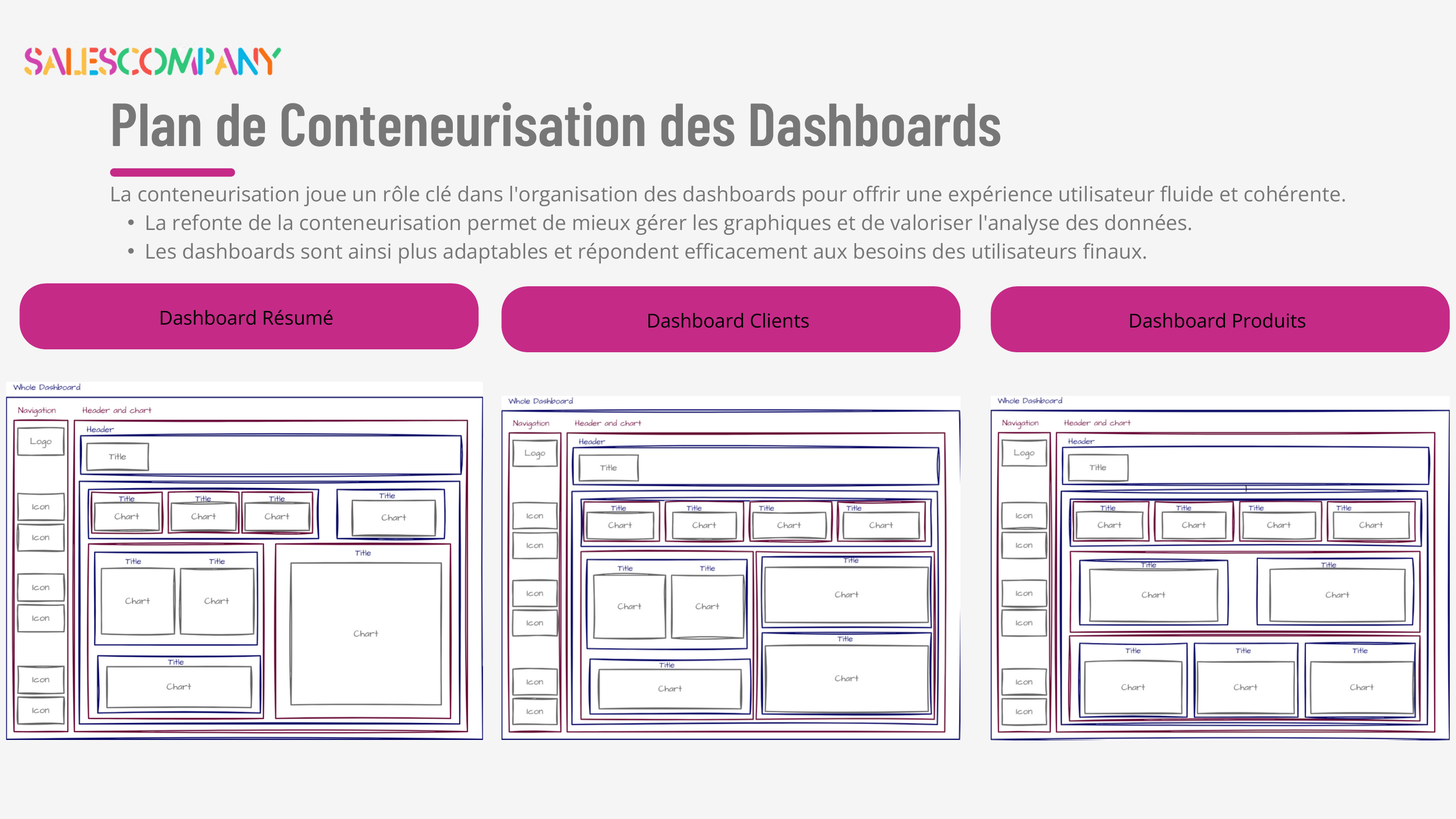

Plan de Conteneurisation des Dashboards

La conteneurisation joue un rôle clé dans l'organisation des dashboards pour offrir une expérience utilisateur fluide et cohérente.
La refonte de la conteneurisation permet de mieux gérer les graphiques et de valoriser l'analyse des données.
Les dashboards sont ainsi plus adaptables et répondent efficacement aux besoins des utilisateurs finaux.

Dashboard Résumé
Dashboard Clients
Dashboard Produits